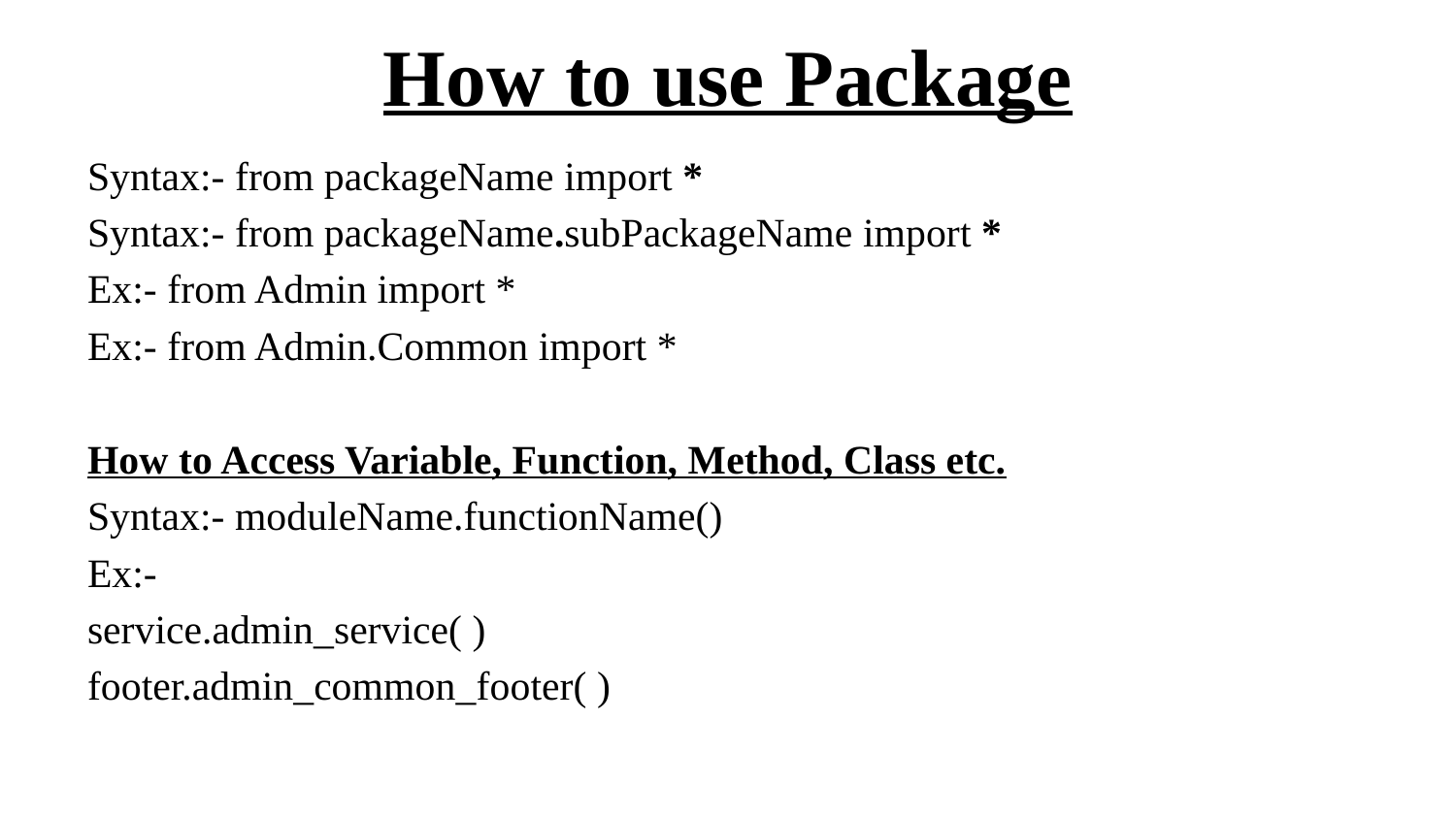

# How to use Package
Syntax:- from packageName import *
Syntax:- from packageName.subPackageName import *
Ex:- from Admin import *
Ex:- from Admin.Common import *

How to Access Variable, Function, Method, Class etc.
Syntax:- moduleName.functionName()
Ex:-
service.admin_service( )
footer.admin_common_footer( )